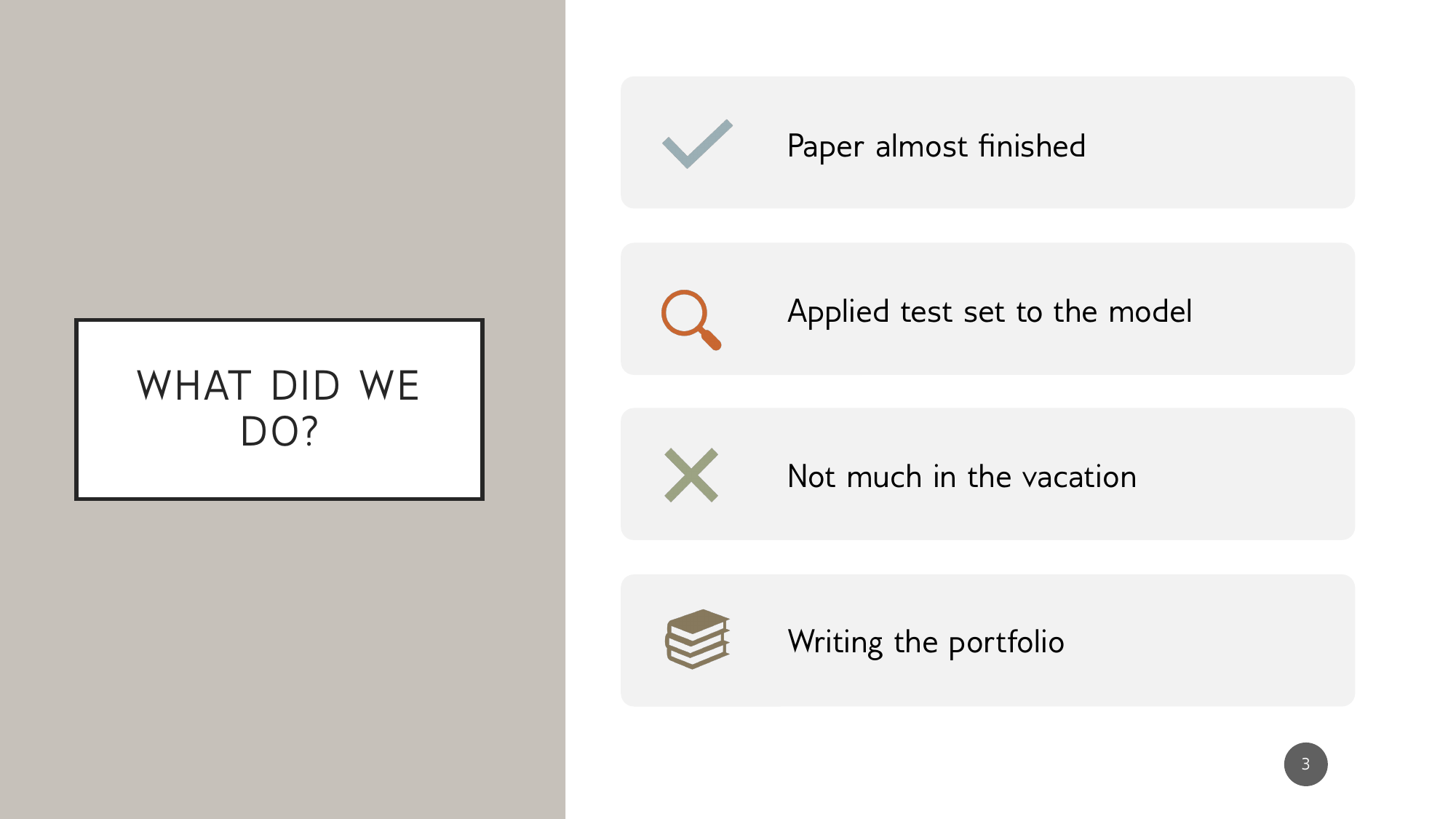

Paper almost finished
Applied test set to the model
Not much in the vacation
Writing the portfolio

# What did we do?
3